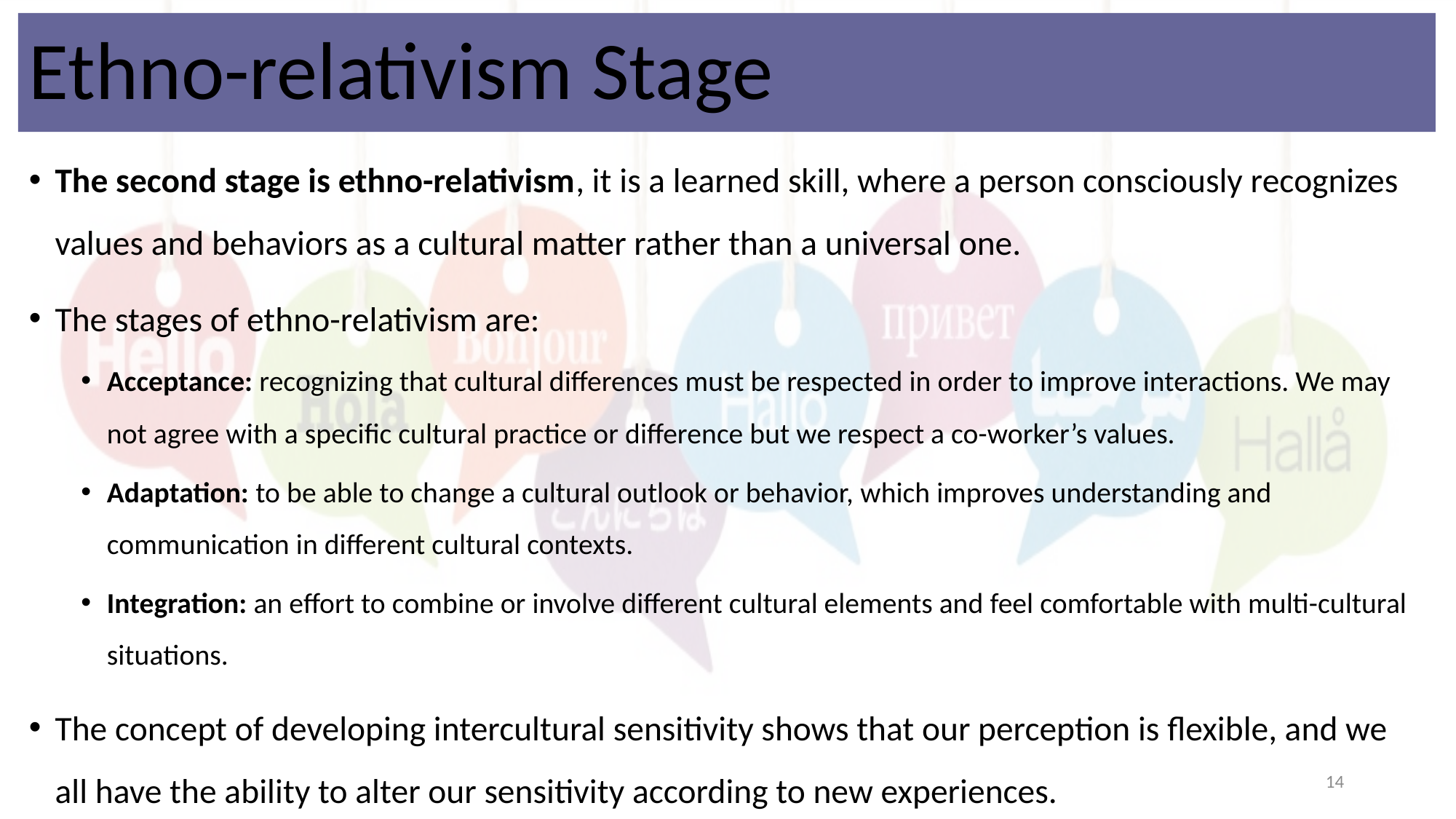

Ethno-relativism Stage
The second stage is ethno-relativism, it is a learned skill, where a person consciously recognizes values and behaviors as a cultural matter rather than a universal one.
The stages of ethno-relativism are:
Acceptance: recognizing that cultural differences must be respected in order to improve interactions. We may not agree with a specific cultural practice or difference but we respect a co-worker’s values.
Adaptation: to be able to change a cultural outlook or behavior, which improves understanding and communication in different cultural contexts.
Integration: an effort to combine or involve different cultural elements and feel comfortable with multi-cultural situations.
The concept of developing intercultural sensitivity shows that our perception is flexible, and we all have the ability to alter our sensitivity according to new experiences.
14